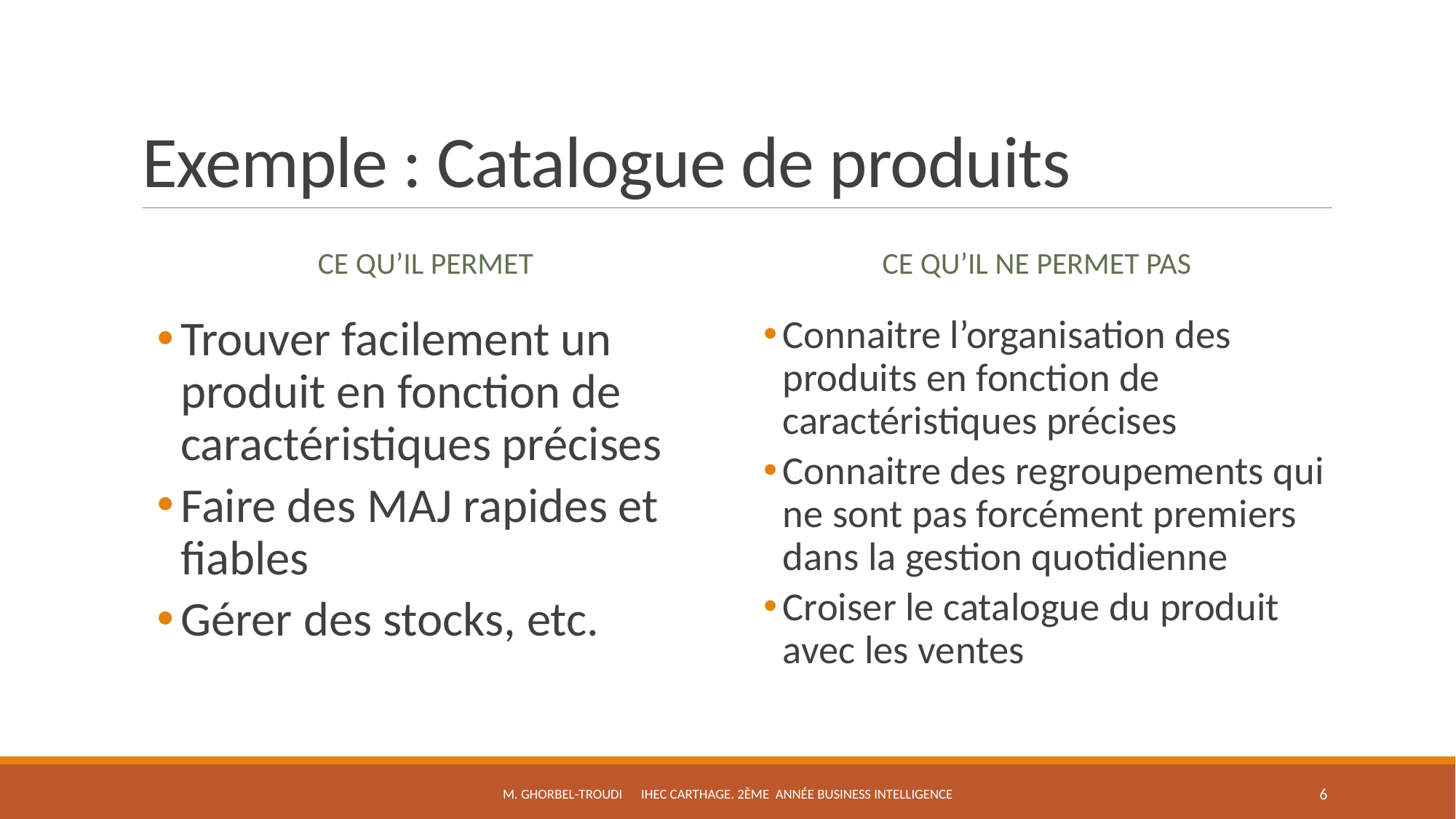

# Exemple : Catalogue de produits
Ce qu’il Permet
Ce qu’il Ne permet pas
Trouver facilement un produit en fonction de caractéristiques précises
Faire des MAJ rapides et fiables
Gérer des stocks, etc.
Connaitre l’organisation des produits en fonction de caractéristiques précises
Connaitre des regroupements qui ne sont pas forcément premiers dans la gestion quotidienne
Croiser le catalogue du produit avec les ventes
M. Ghorbel-troudi      IHEC Carthage. 2ème  Année Business Intelligence
6